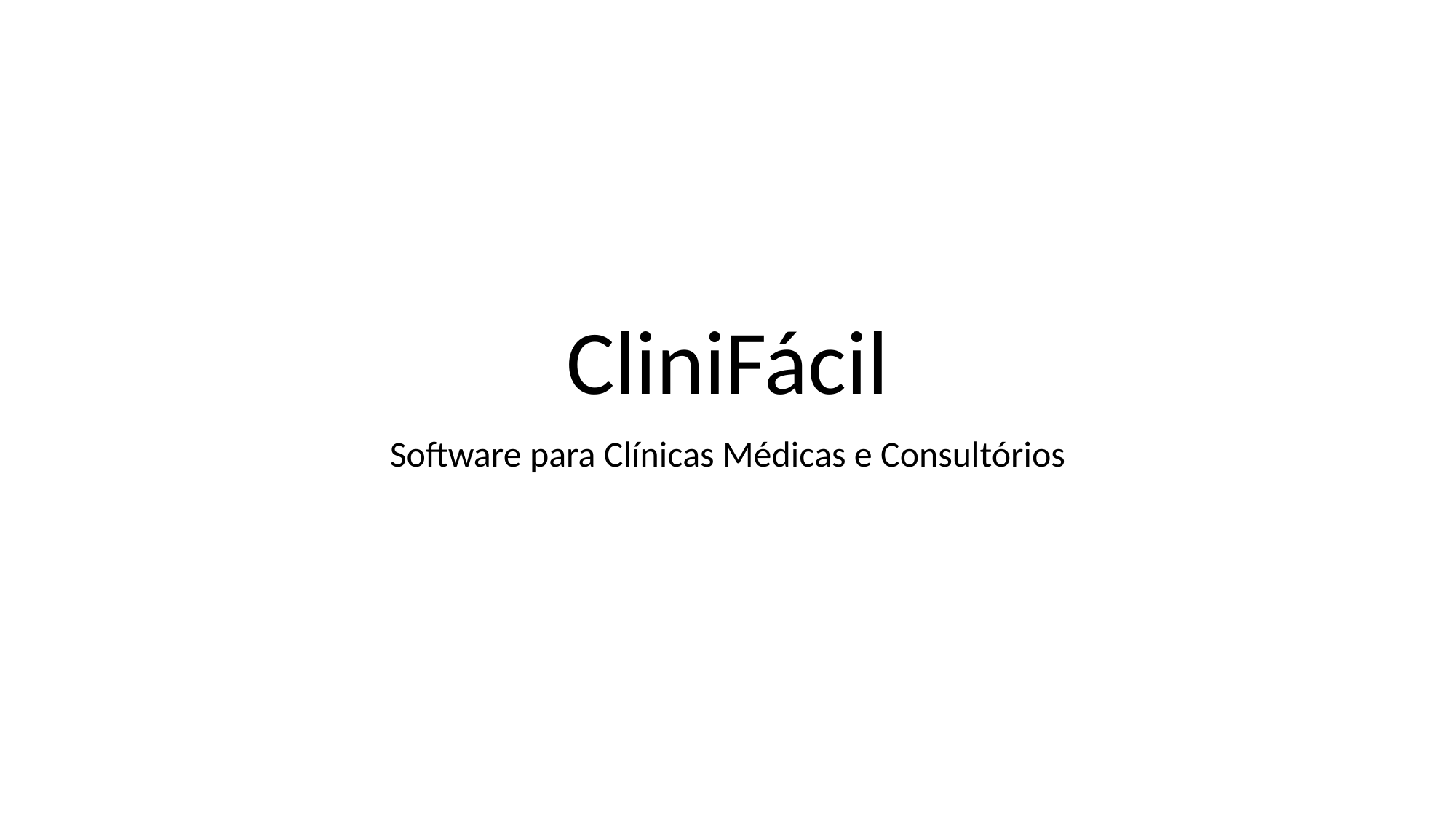

# CliniFácil
Software para Clínicas Médicas e Consultórios